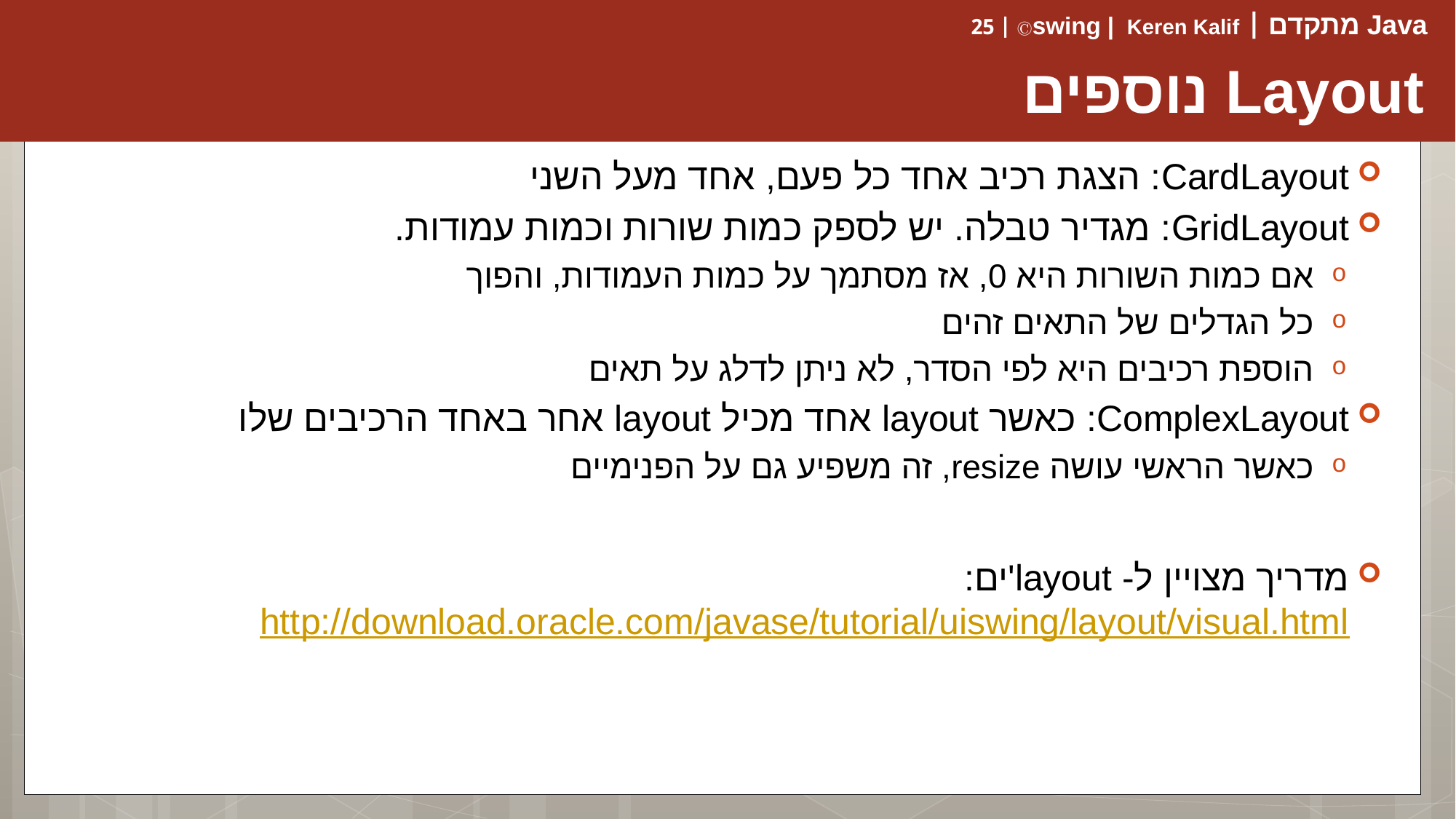

# Layout נוספים
CardLayout: הצגת רכיב אחד כל פעם, אחד מעל השני
GridLayout: מגדיר טבלה. יש לספק כמות שורות וכמות עמודות.
אם כמות השורות היא 0, אז מסתמך על כמות העמודות, והפוך
כל הגדלים של התאים זהים
הוספת רכיבים היא לפי הסדר, לא ניתן לדלג על תאים
ComplexLayout: כאשר layout אחד מכיל layout אחר באחד הרכיבים שלו
כאשר הראשי עושה resize, זה משפיע גם על הפנימיים

מדריך מצויין ל- layout'ים: http://download.oracle.com/javase/tutorial/uiswing/layout/visual.html